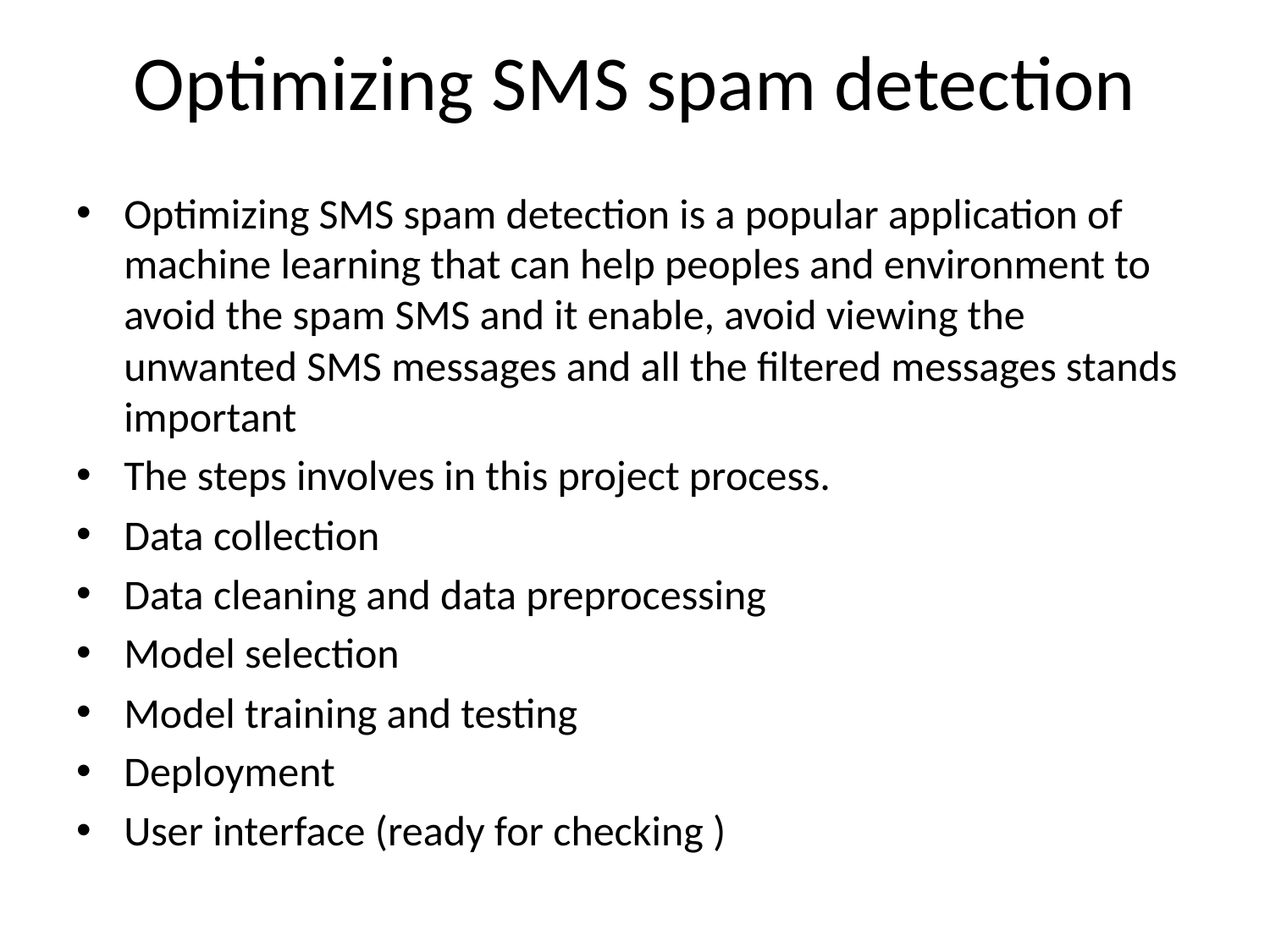

# Optimizing SMS spam detection
Optimizing SMS spam detection is a popular application of machine learning that can help peoples and environment to avoid the spam SMS and it enable, avoid viewing the unwanted SMS messages and all the filtered messages stands important
The steps involves in this project process.
Data collection
Data cleaning and data preprocessing
Model selection
Model training and testing
Deployment
User interface (ready for checking )